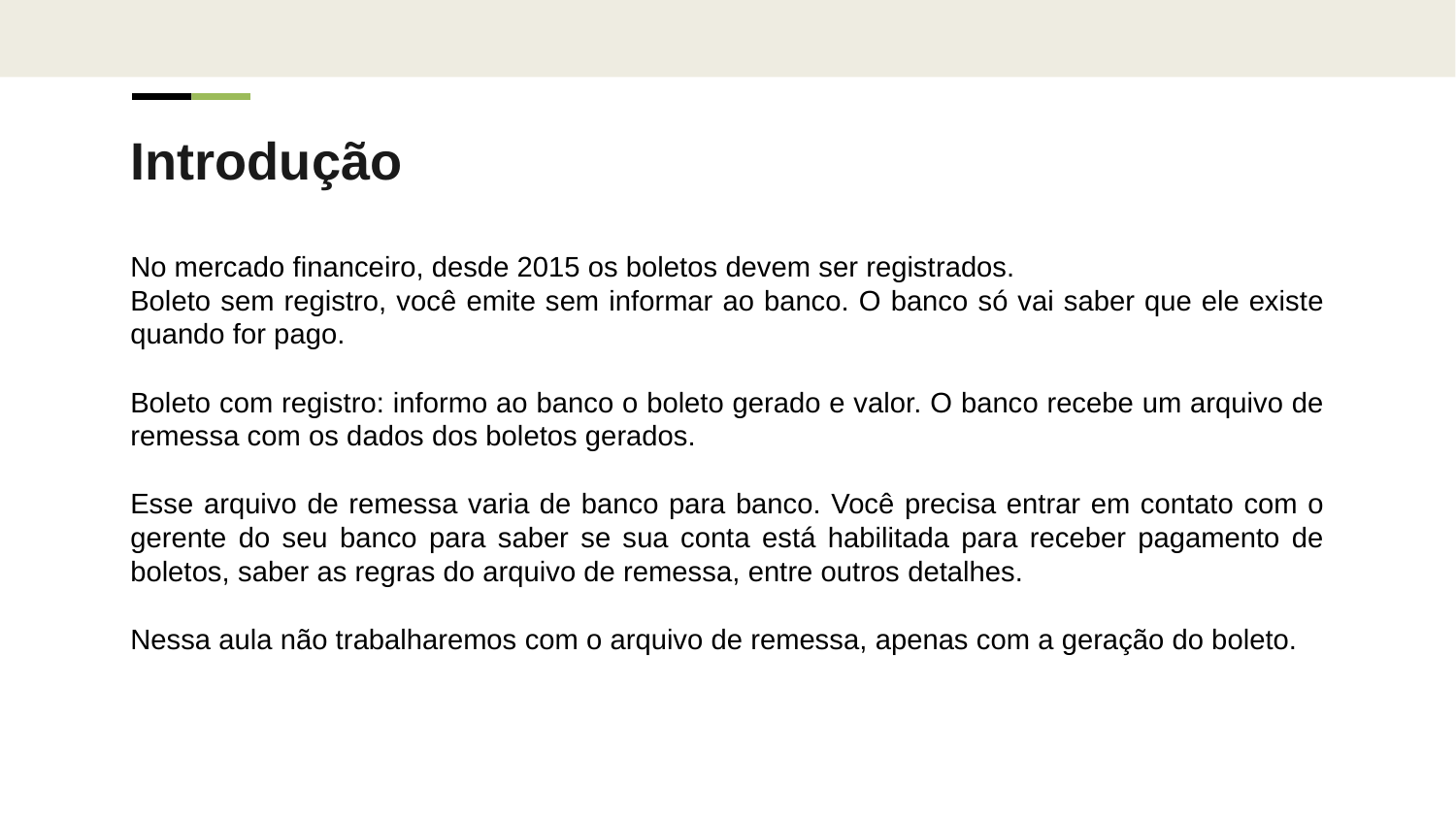

Introdução
No mercado financeiro, desde 2015 os boletos devem ser registrados.
Boleto sem registro, você emite sem informar ao banco. O banco só vai saber que ele existe quando for pago.

Boleto com registro: informo ao banco o boleto gerado e valor. O banco recebe um arquivo de remessa com os dados dos boletos gerados.

Esse arquivo de remessa varia de banco para banco. Você precisa entrar em contato com o gerente do seu banco para saber se sua conta está habilitada para receber pagamento de boletos, saber as regras do arquivo de remessa, entre outros detalhes.

Nessa aula não trabalharemos com o arquivo de remessa, apenas com a geração do boleto.